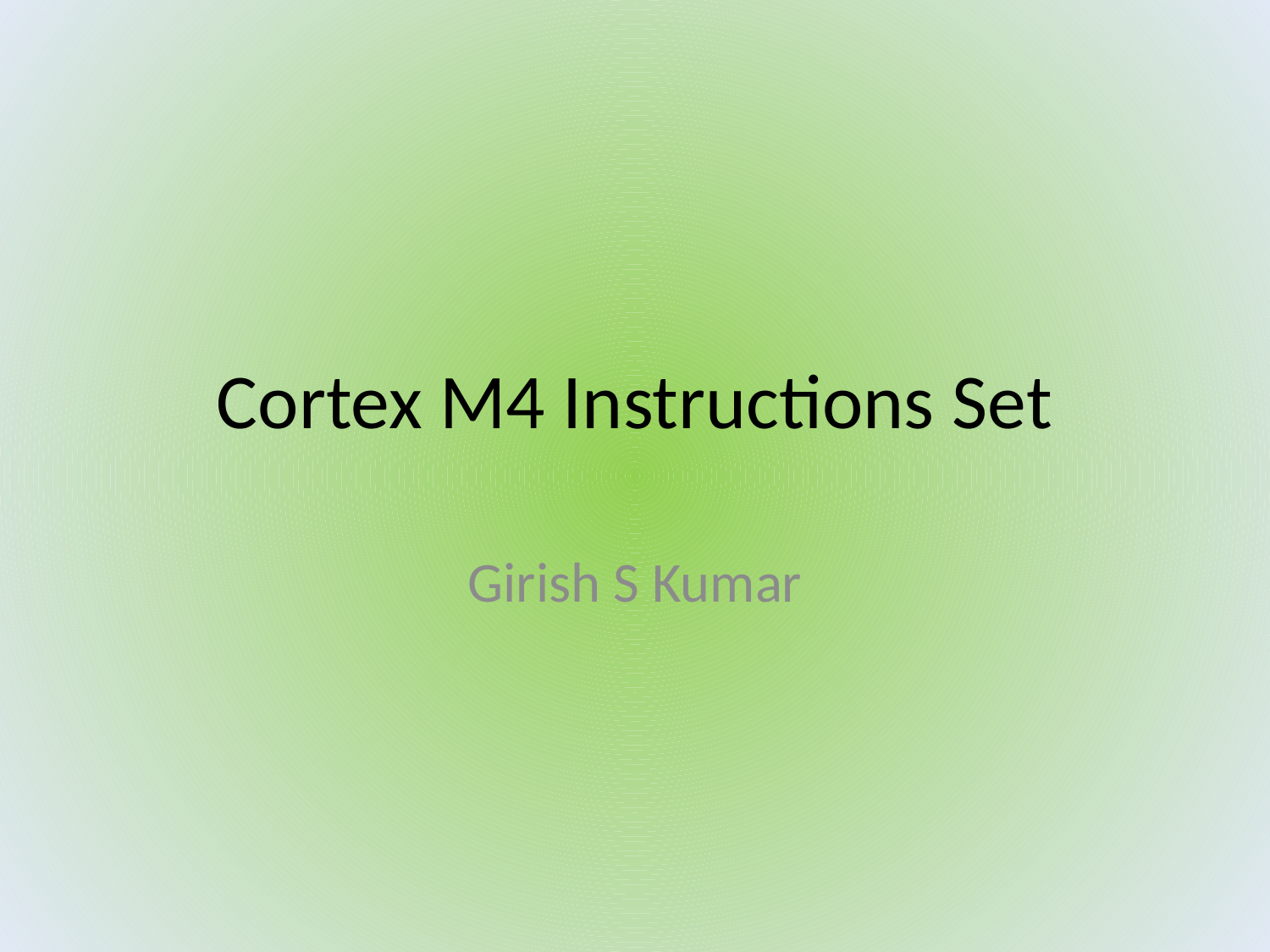

# Cortex M4 Instructions Set
Girish S Kumar